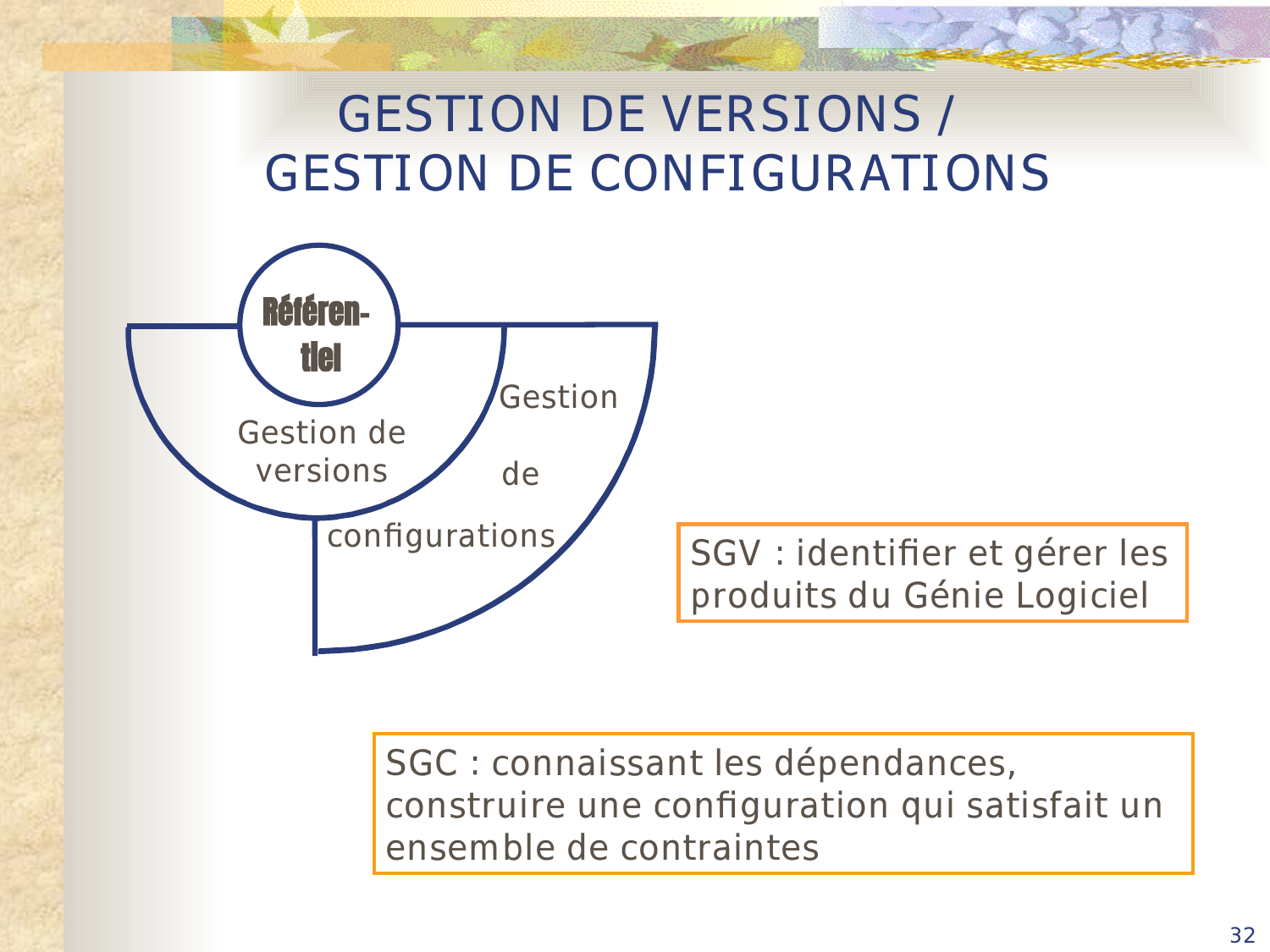

# GESTION DE VERSIONS / GESTION DE CONFIGURATIONS

Référen-

tiel
Gestion
Gestion de
versions
de
configurations

SGV : identifier et gérer les produits du Génie Logiciel
SGC : connaissant les dépendances, construire une configuration qui satisfait un ensemble de contraintes
32